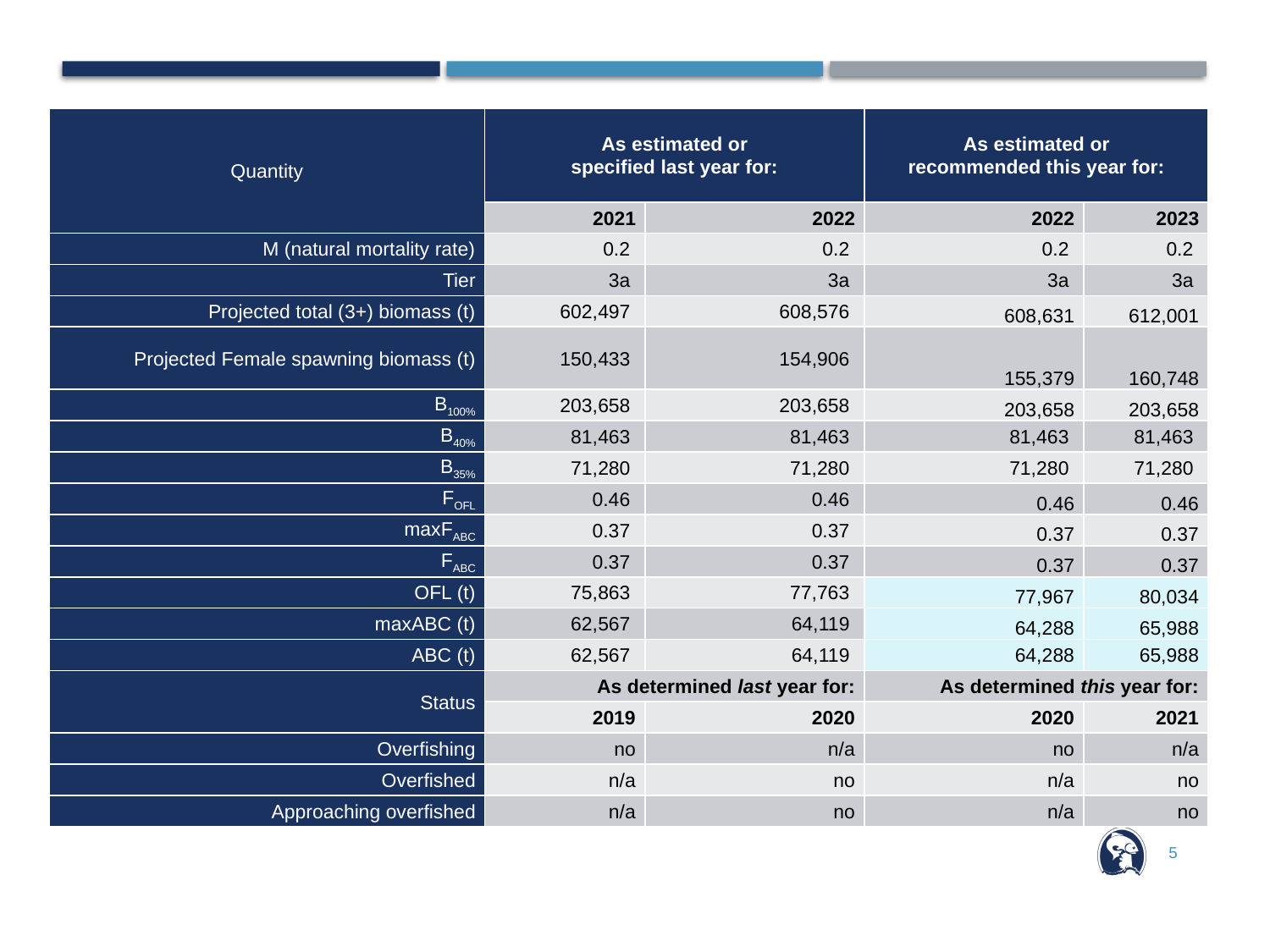

| Quantity | As estimated or specified last year for: |  | As estimated or recommended this year for: |  |
| --- | --- | --- | --- | --- |
|  | 2021 | 2022 | 2022 | 2023 |
| M (natural mortality rate) | 0.2 | 0.2 | 0.2 | 0.2 |
| Tier | 3a | 3a | 3a | 3a |
| Projected total (3+) biomass (t) | 602,497 | 608,576 | 608,631 | 612,001 |
| Projected Female spawning biomass (t) | 150,433 | 154,906 | 155,379 | 160,748 |
| B100% | 203,658 | 203,658 | 203,658 | 203,658 |
| B40% | 81,463 | 81,463 | 81,463 | 81,463 |
| B35% | 71,280 | 71,280 | 71,280 | 71,280 |
| FOFL | 0.46 | 0.46 | 0.46 | 0.46 |
| maxFABC | 0.37 | 0.37 | 0.37 | 0.37 |
| FABC | 0.37 | 0.37 | 0.37 | 0.37 |
| OFL (t) | 75,863 | 77,763 | 77,967 | 80,034 |
| maxABC (t) | 62,567 | 64,119 | 64,288 | 65,988 |
| ABC (t) | 62,567 | 64,119 | 64,288 | 65,988 |
| Status | As determined last year for: |  | As determined this year for: |  |
|  | 2019 | 2020 | 2020 | 2021 |
| Overfishing | no | n/a | no | n/a |
| Overfished | n/a | no | n/a | no |
| Approaching overfished | n/a | no | n/a | no |
5